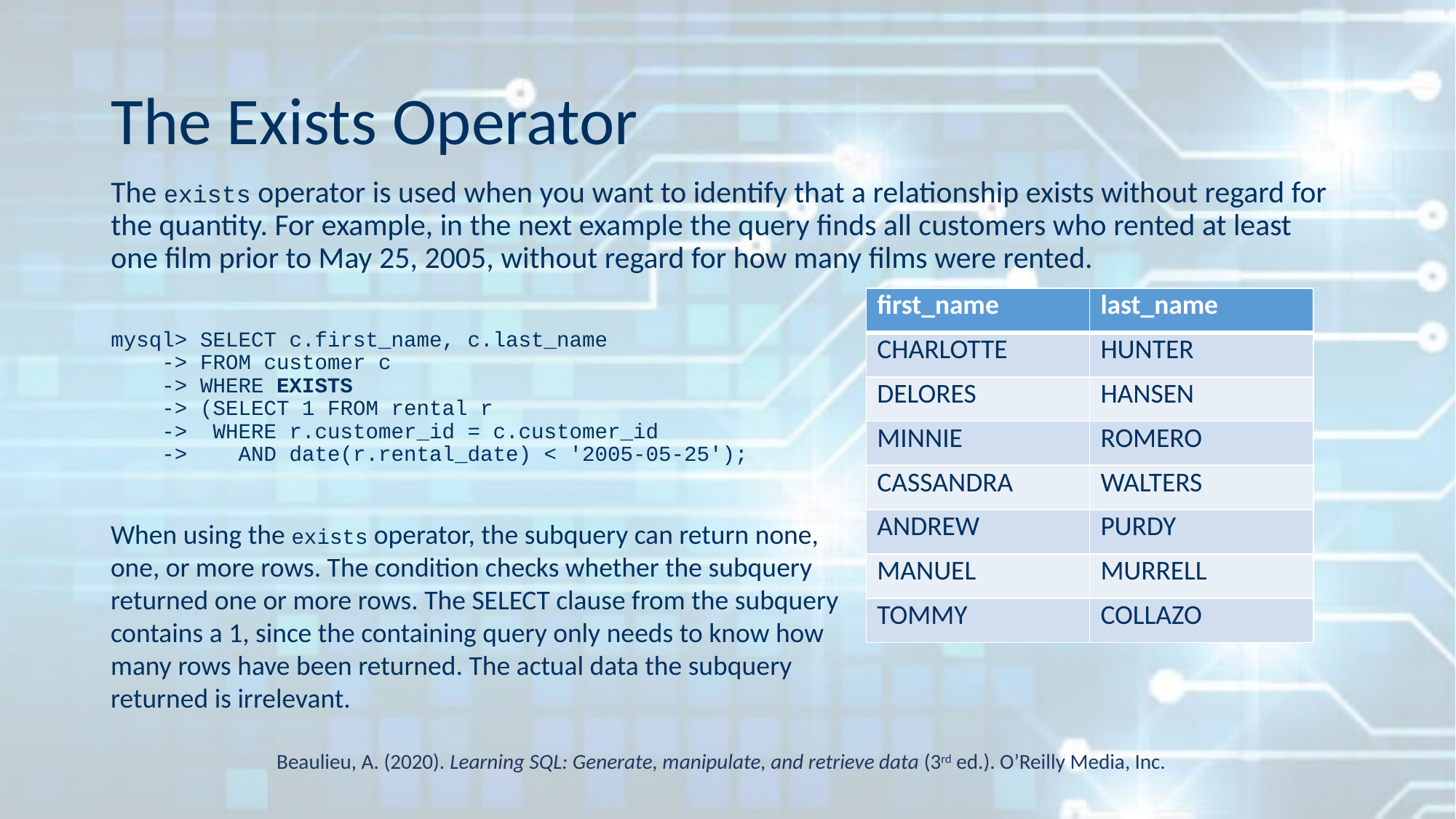

# The Exists Operator
The exists operator is used when you want to identify that a relationship exists without regard for the quantity. For example, in the next example the query finds all customers who rented at least one film prior to May 25, 2005, without regard for how many films were rented.

mysql> SELECT c.first_name, c.last_name
    -> FROM customer c
    -> WHERE EXISTS
    -> (SELECT 1 FROM rental r
    ->  WHERE r.customer_id = c.customer_id
    ->    AND date(r.rental_date) < '2005-05-25');

| first\_name | last\_name |
| --- | --- |
| CHARLOTTE | HUNTER |
| DELORES | HANSEN |
| MINNIE | ROMERO |
| CASSANDRA | WALTERS |
| ANDREW | PURDY |
| MANUEL | MURRELL |
| TOMMY | COLLAZO |
When using the exists operator, the subquery can return none, one, or more rows. The condition checks whether the subquery returned one or more rows. The SELECT clause from the subquery contains a 1, since the containing query only needs to know how many rows have been returned. The actual data the subquery returned is irrelevant.